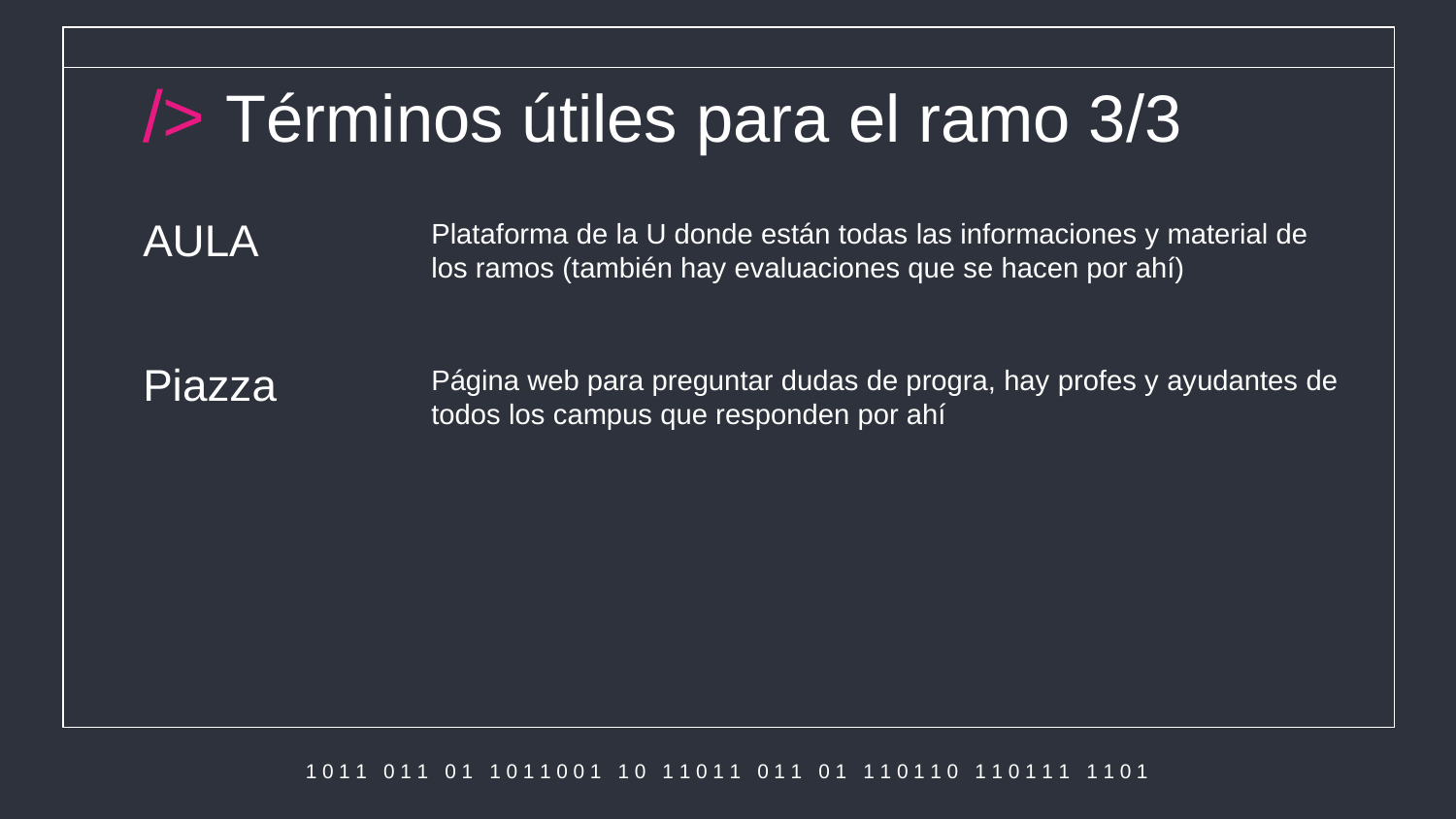

/> Términos útiles para el ramo 3/3
Plataforma de la U donde están todas las informaciones y material de los ramos (también hay evaluaciones que se hacen por ahí)
AULA
Página web para preguntar dudas de progra, hay profes y ayudantes de todos los campus que responden por ahí
Piazza